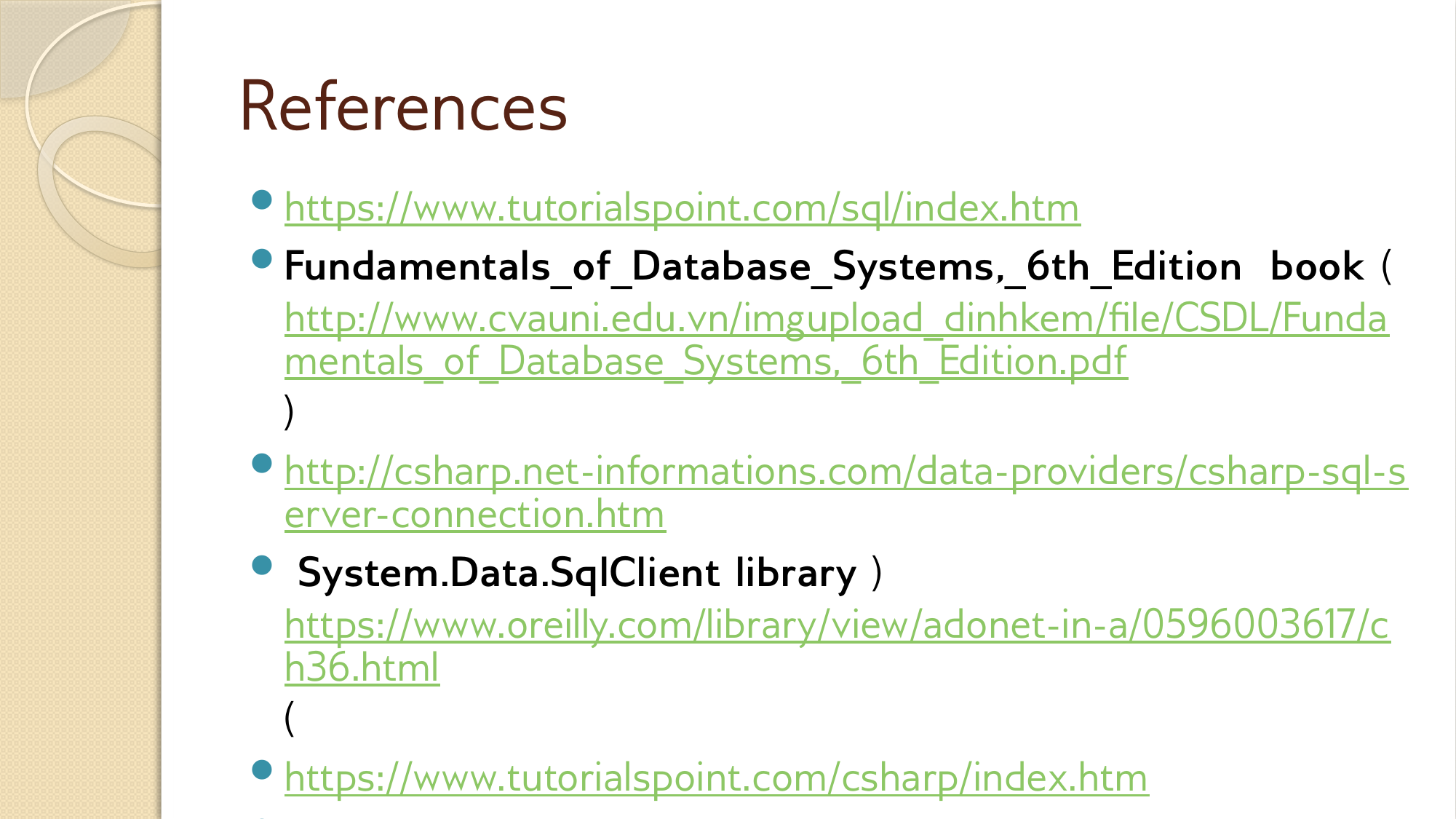

# References
https://www.tutorialspoint.com/sql/index.htm
Fundamentals_of_Database_Systems,_6th_Edition  book (http://www.cvauni.edu.vn/imgupload_dinhkem/file/CSDL/Fundamentals_of_Database_Systems,_6th_Edition.pdf)
http://csharp.net-informations.com/data-providers/csharp-sql-server-connection.htm
 System.Data.SqlClient library )https://www.oreilly.com/library/view/adonet-in-a/0596003617/ch36.html(
https://www.tutorialspoint.com/csharp/index.htm
https://www.w3schools.com/cs/